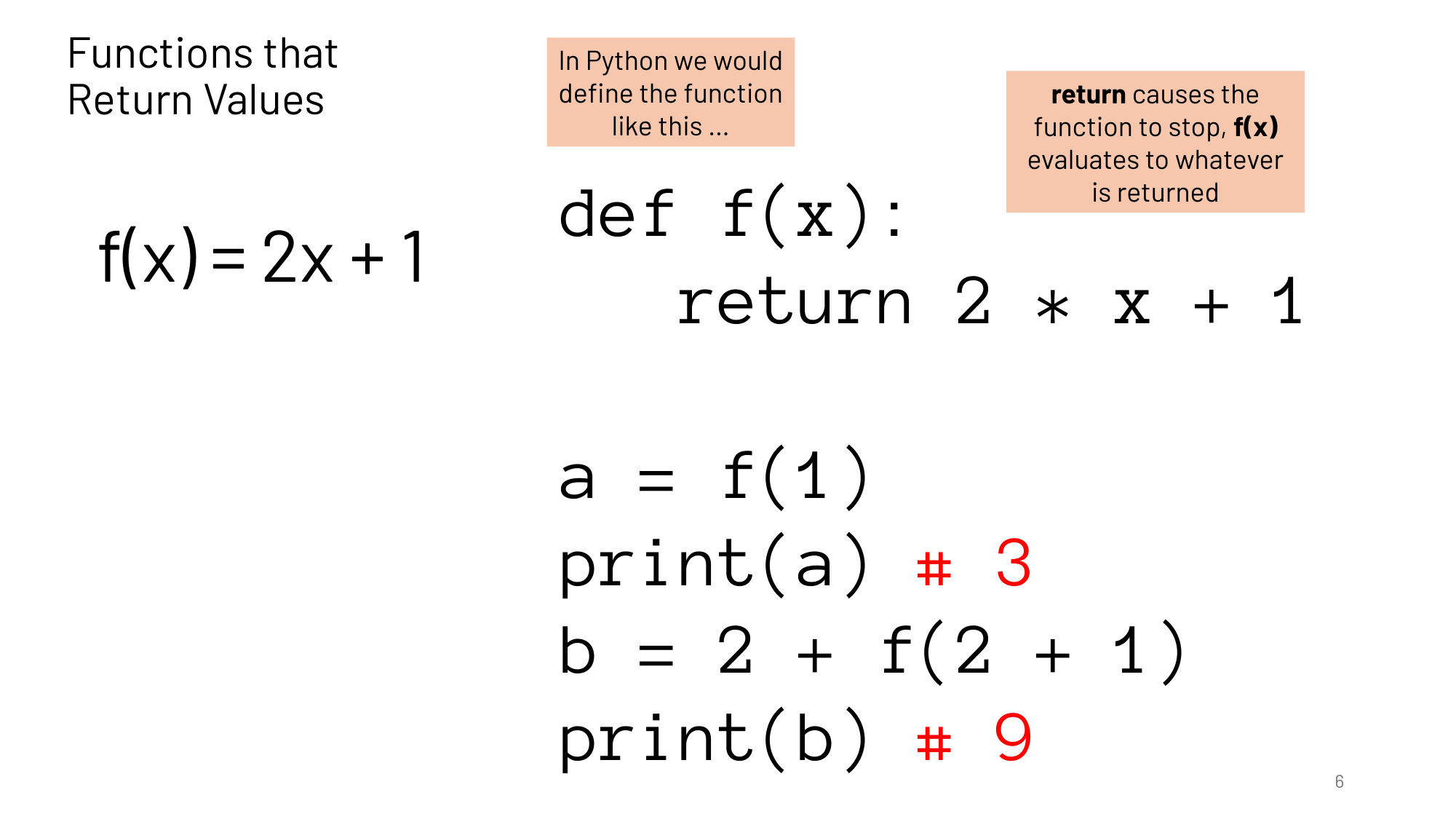

# Functions that Return Values
In Python we would define the function like this …
return causes the function to stop, f(x) evaluates to whatever is returned
def f(x):
   return 2 * x + 1

a = f(1)
print(a) # 3
b = 2 + f(2 + 1)
print(b) # 9
f(x) = 2x + 1
6